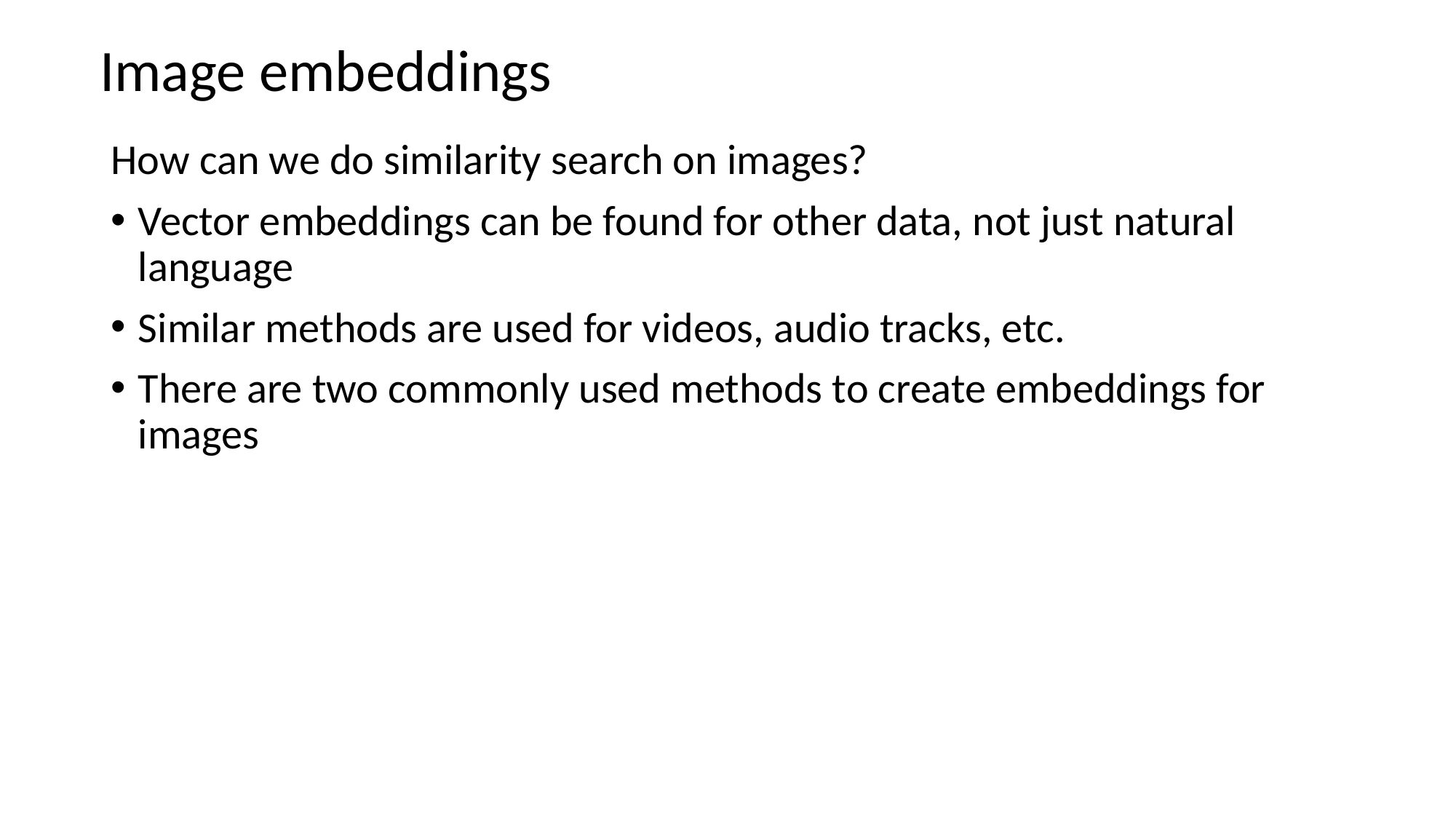

# Image embeddings
How can we do similarity search on images?
Vector embeddings can be found for other data, not just natural language
Similar methods are used for videos, audio tracks, etc.
There are two commonly used methods to create embeddings for images